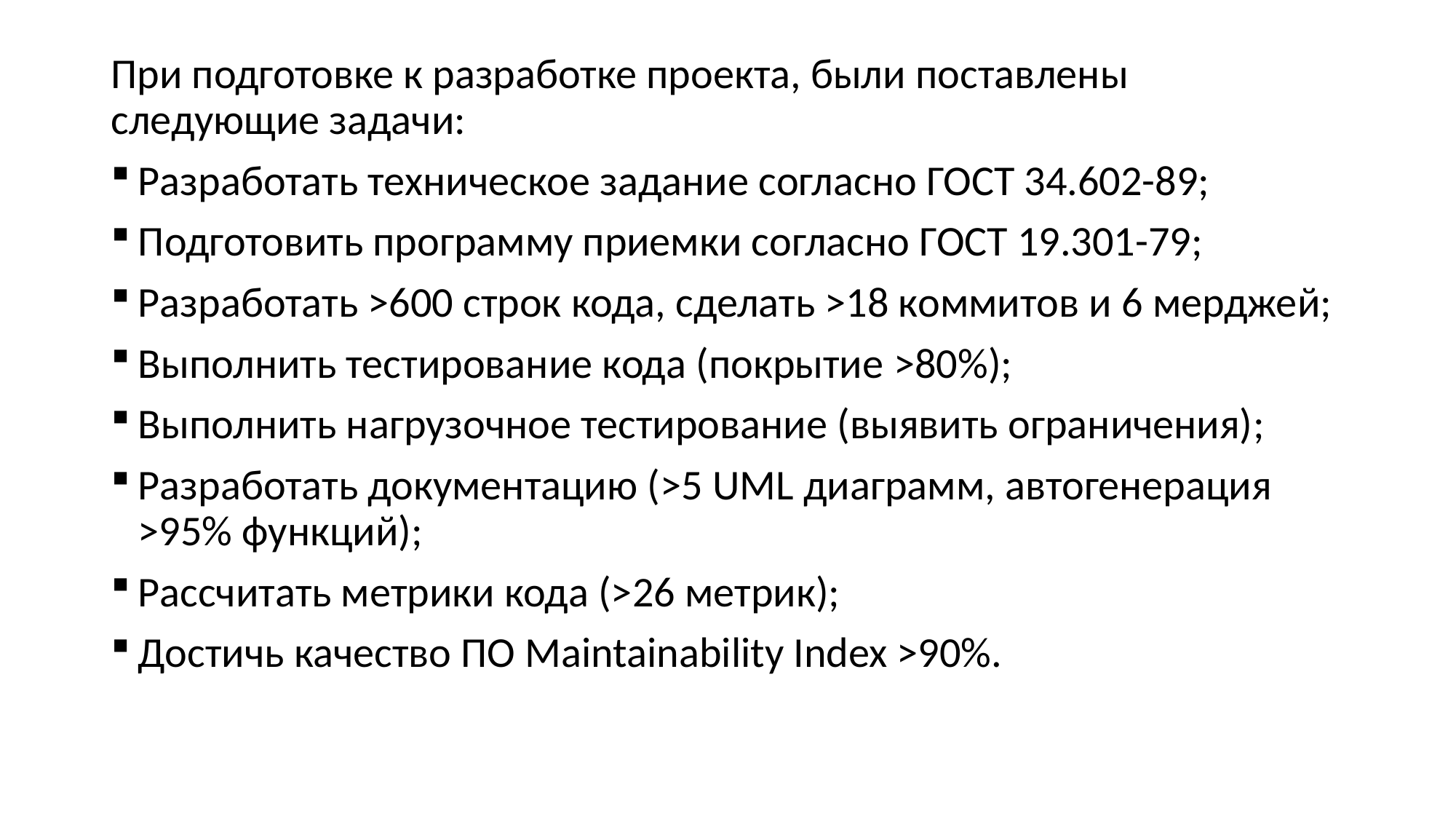

При подготовке к разработке проекта, были поставлены следующие задачи:
Разработать техническое задание согласно ГОСТ 34.602-89;
Подготовить программу приемки согласно ГОСТ 19.301-79;
Разработать >600 строк кода, сделать >18 коммитов и 6 мерджей;
Выполнить тестирование кода (покрытие >80%);
Выполнить нагрузочное тестирование (выявить ограничения);
Разработать документацию (>5 UML диаграмм, автогенерация >95% функций);
Рассчитать метрики кода (>26 метрик);
Достичь качество ПО Maintainability Index >90%.